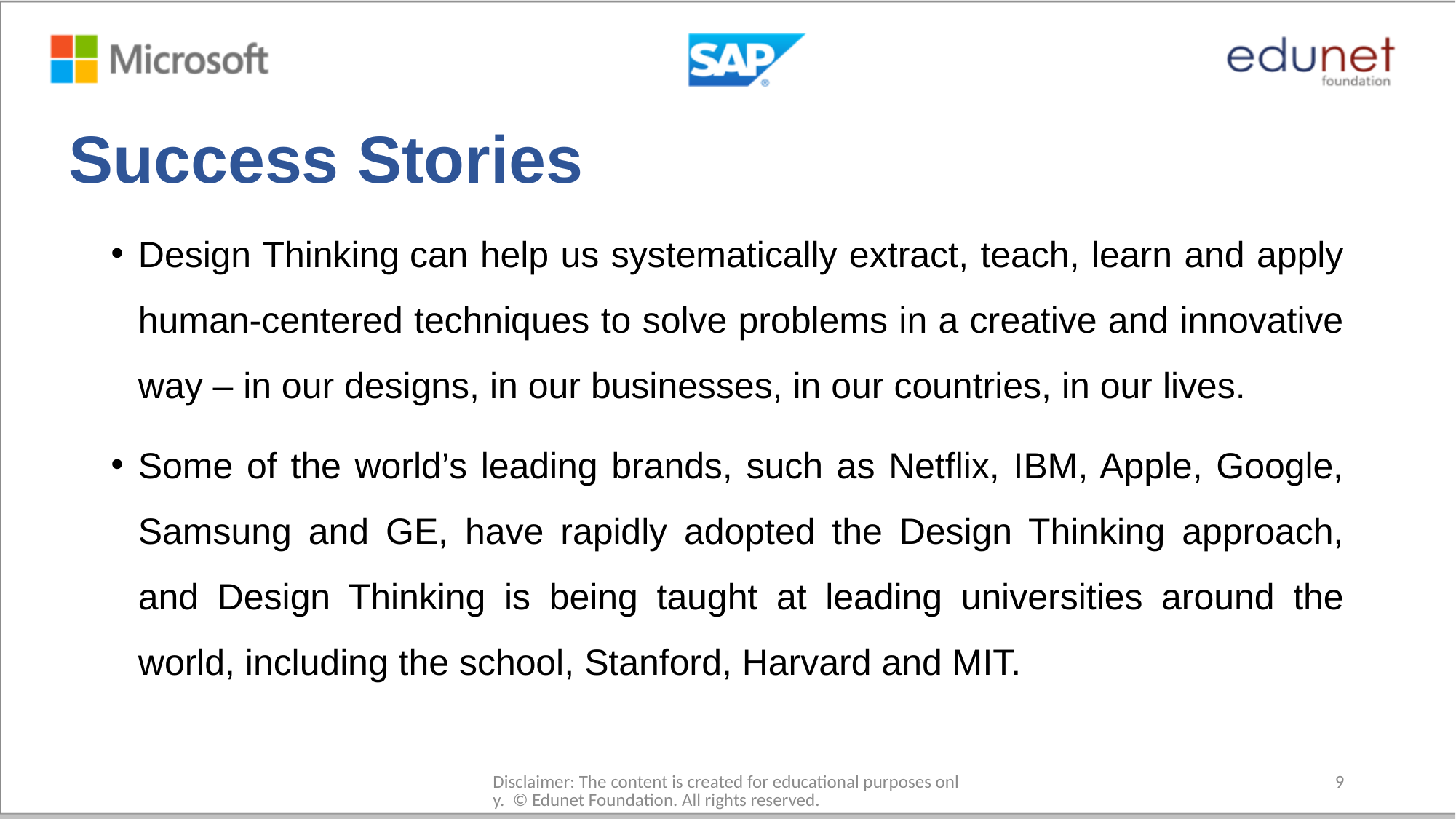

# Success Stories
Design Thinking can help us systematically extract, teach, learn and apply human-centered techniques to solve problems in a creative and innovative way – in our designs, in our businesses, in our countries, in our lives.
Some of the world’s leading brands, such as Netflix, IBM, Apple, Google, Samsung and GE, have rapidly adopted the Design Thinking approach, and Design Thinking is being taught at leading universities around the world, including the school, Stanford, Harvard and MIT.

Disclaimer: The content is created for educational purposes only.  © Edunet Foundation. All rights reserved.​
9